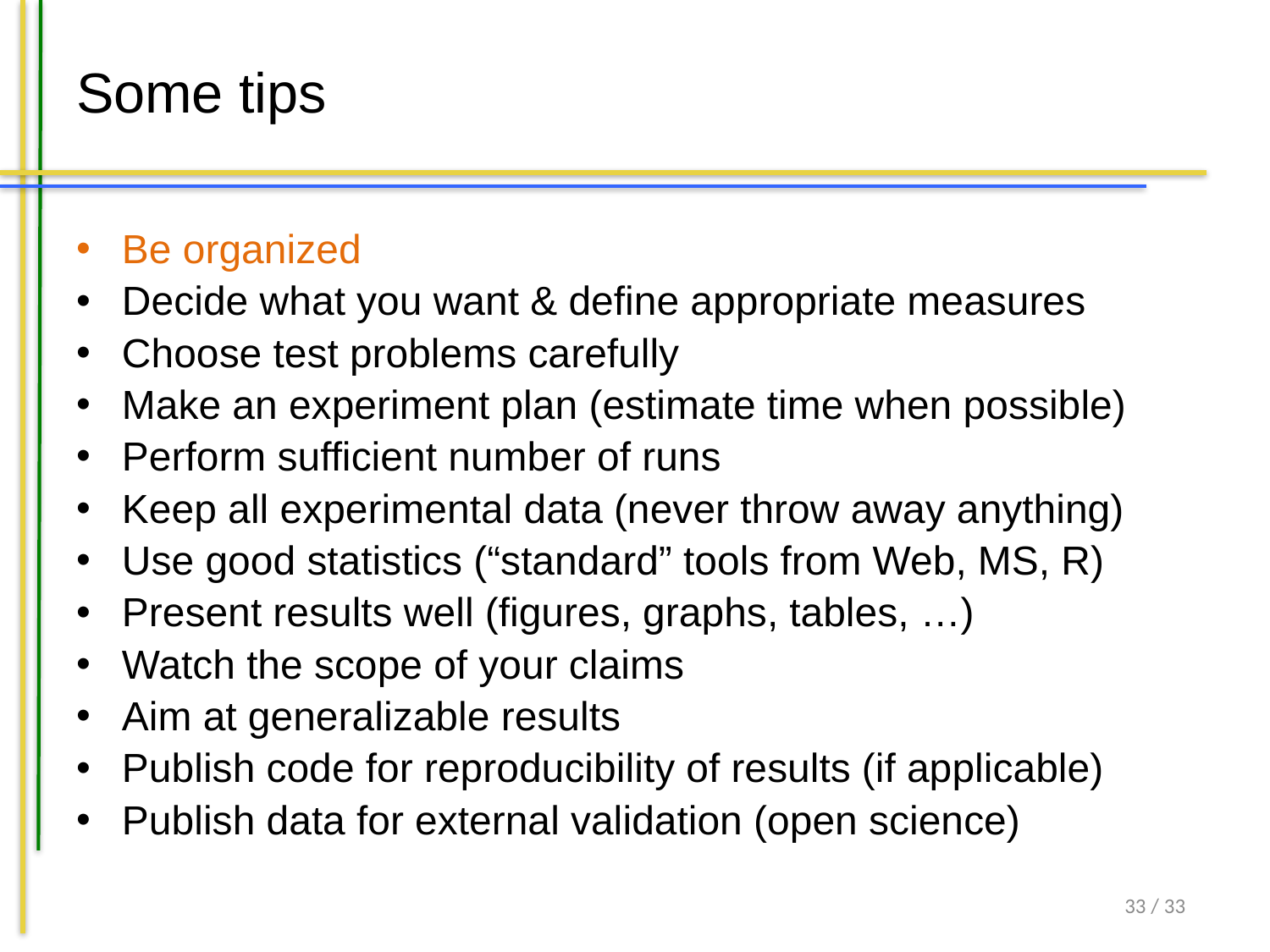

# Some tips
Be organized
Decide what you want & define appropriate measures
Choose test problems carefully
Make an experiment plan (estimate time when possible)
Perform sufficient number of runs
Keep all experimental data (never throw away anything)
Use good statistics (“standard” tools from Web, MS, R)
Present results well (figures, graphs, tables, …)
Watch the scope of your claims
Aim at generalizable results
Publish code for reproducibility of results (if applicable)
Publish data for external validation (open science)
33 / 33